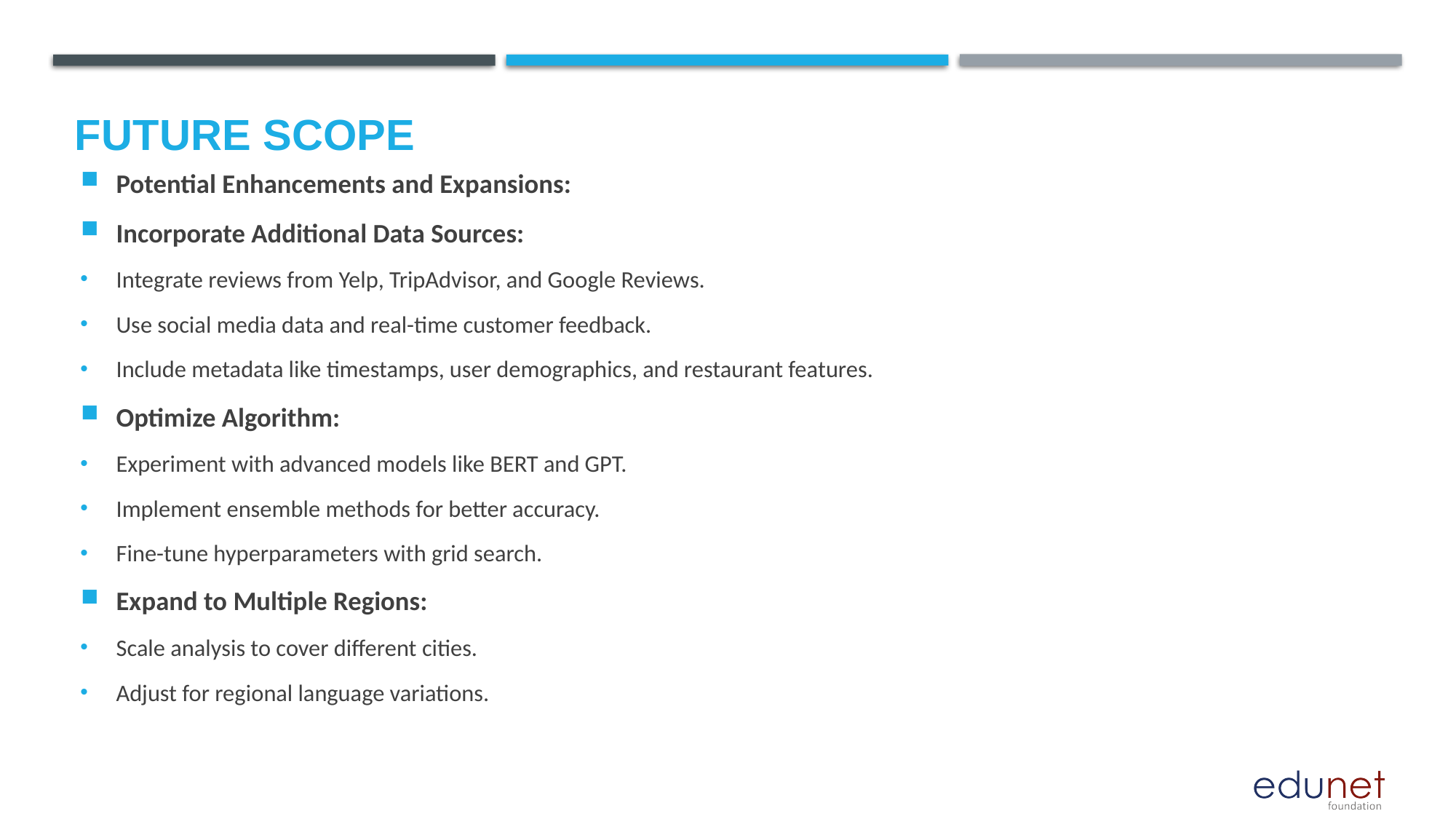

Future scope
Potential Enhancements and Expansions:
Incorporate Additional Data Sources:
Integrate reviews from Yelp, TripAdvisor, and Google Reviews.
Use social media data and real-time customer feedback.
Include metadata like timestamps, user demographics, and restaurant features.
Optimize Algorithm:
Experiment with advanced models like BERT and GPT.
Implement ensemble methods for better accuracy.
Fine-tune hyperparameters with grid search.
Expand to Multiple Regions:
Scale analysis to cover different cities.
Adjust for regional language variations.